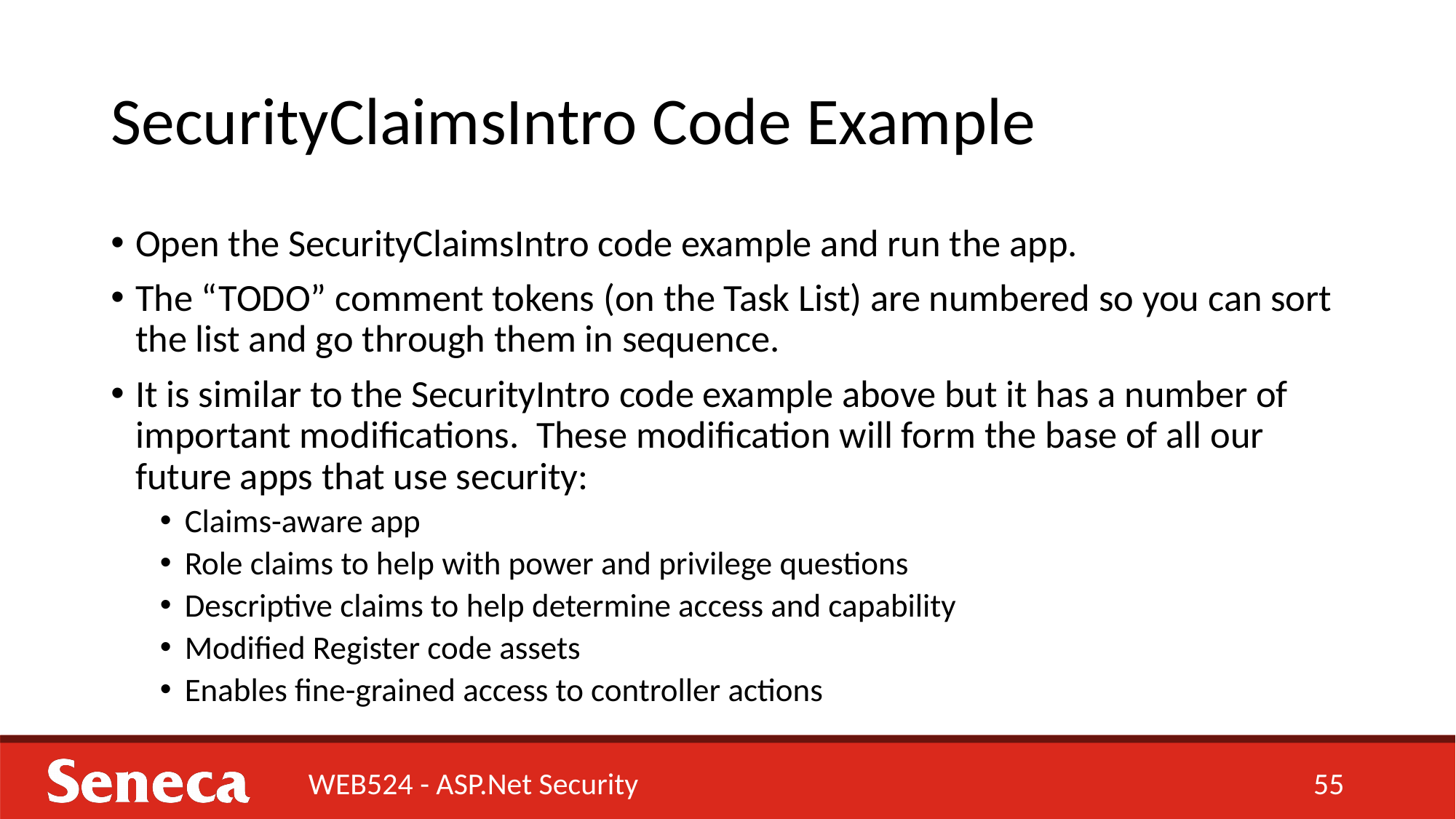

# SecurityClaimsIntro Code Example
Open the SecurityClaimsIntro code example and run the app.
The “TODO” comment tokens (on the Task List) are numbered so you can sort the list and go through them in sequence.
It is similar to the SecurityIntro code example above but it has a number of important modifications.  These modification will form the base of all our future apps that use security:
Claims-aware app
Role claims to help with power and privilege questions
Descriptive claims to help determine access and capability
Modified Register code assets
Enables fine-grained access to controller actions
WEB524 - ASP.Net Security
55